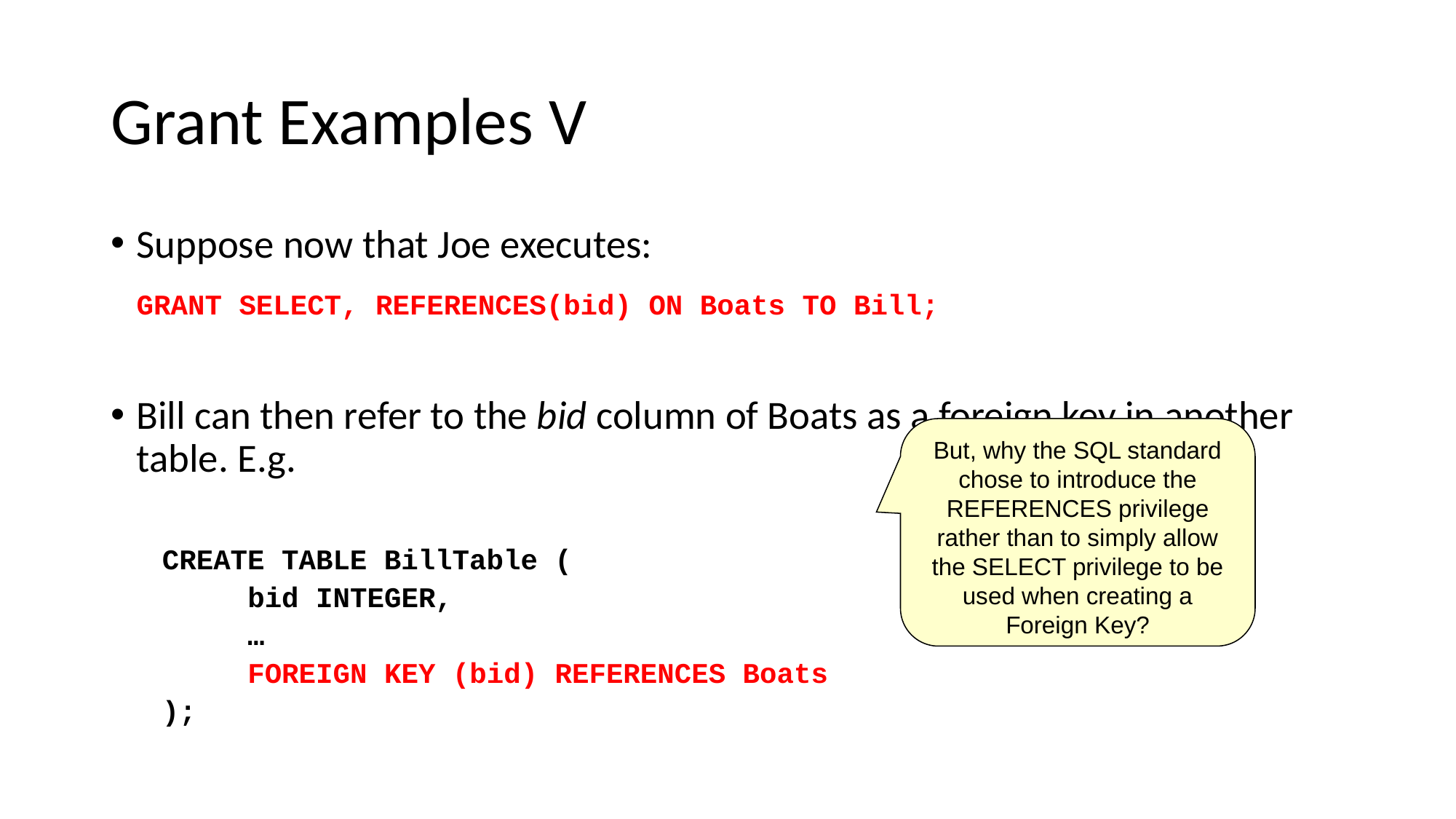

# Grant Examples V
Suppose now that Joe executes:
	GRANT SELECT, REFERENCES(bid) ON Boats TO Bill;

Bill can then refer to the bid column of Boats as a foreign key in another table. E.g.

CREATE TABLE BillTable (
     bid INTEGER,
     …
     FOREIGN KEY (bid) REFERENCES Boats
);
But, why the SQL standard chose to introduce the REFERENCES privilege rather than to simply allow the SELECT privilege to be used when creating a Foreign Key?